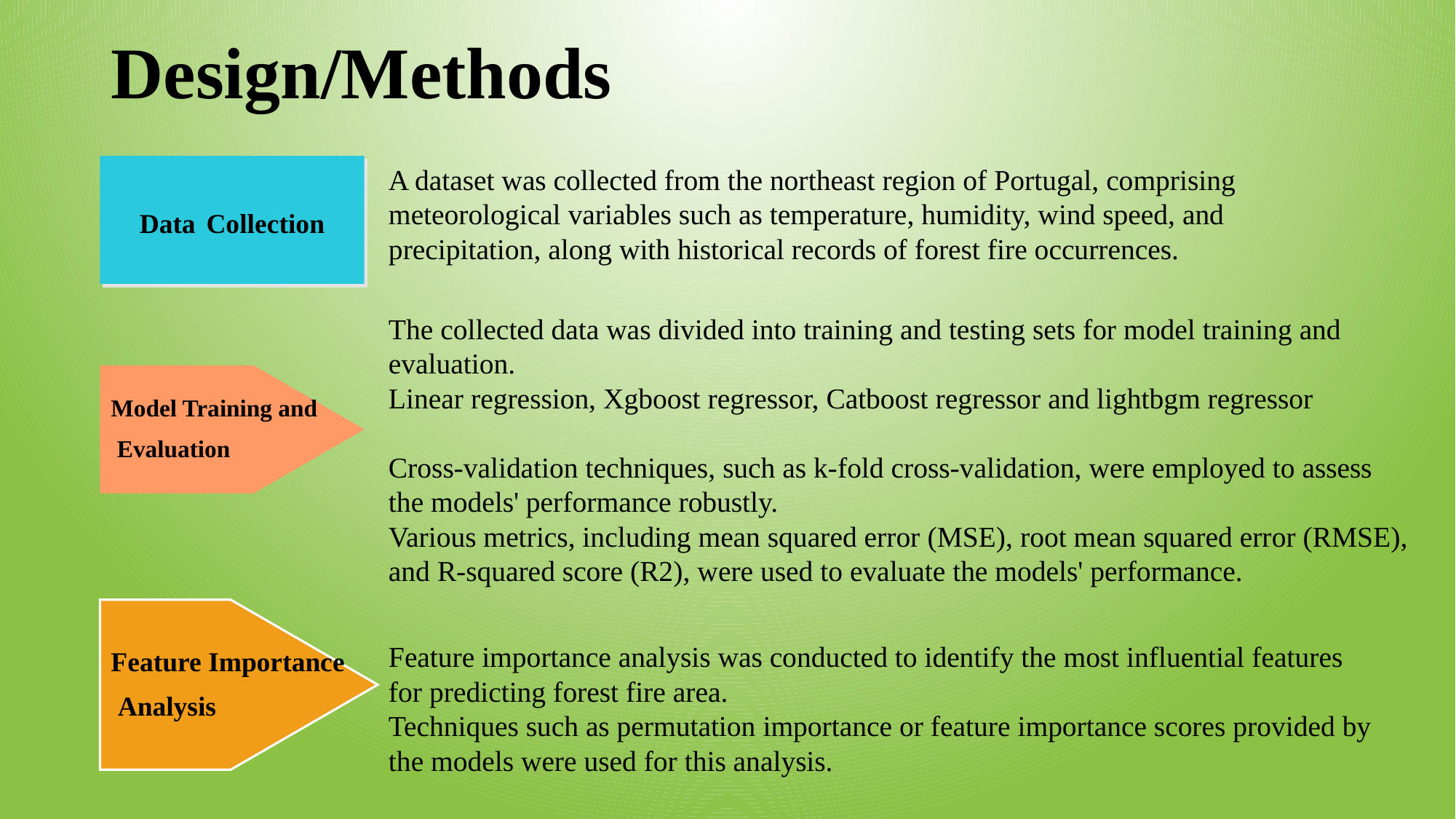

# Design/Methods
Data Collection
A dataset was collected from the northeast region of Portugal, comprising meteorological variables such as temperature, humidity, wind speed, and precipitation, along with historical records of forest fire occurrences.
The collected data was divided into training and testing sets for model training and evaluation.
Linear regression, Xgboost regressor, Catboost regressor and lightbgm regressor

Cross-validation techniques, such as k-fold cross-validation, were employed to assess the models' performance robustly.
Various metrics, including mean squared error (MSE), root mean squared error (RMSE), and R-squared score (R2), were used to evaluate the models' performance.
Model Training and
 Evaluation
Feature Importance
 Analysis
Feature importance analysis was conducted to identify the most influential features for predicting forest fire area.
Techniques such as permutation importance or feature importance scores provided by the models were used for this analysis.